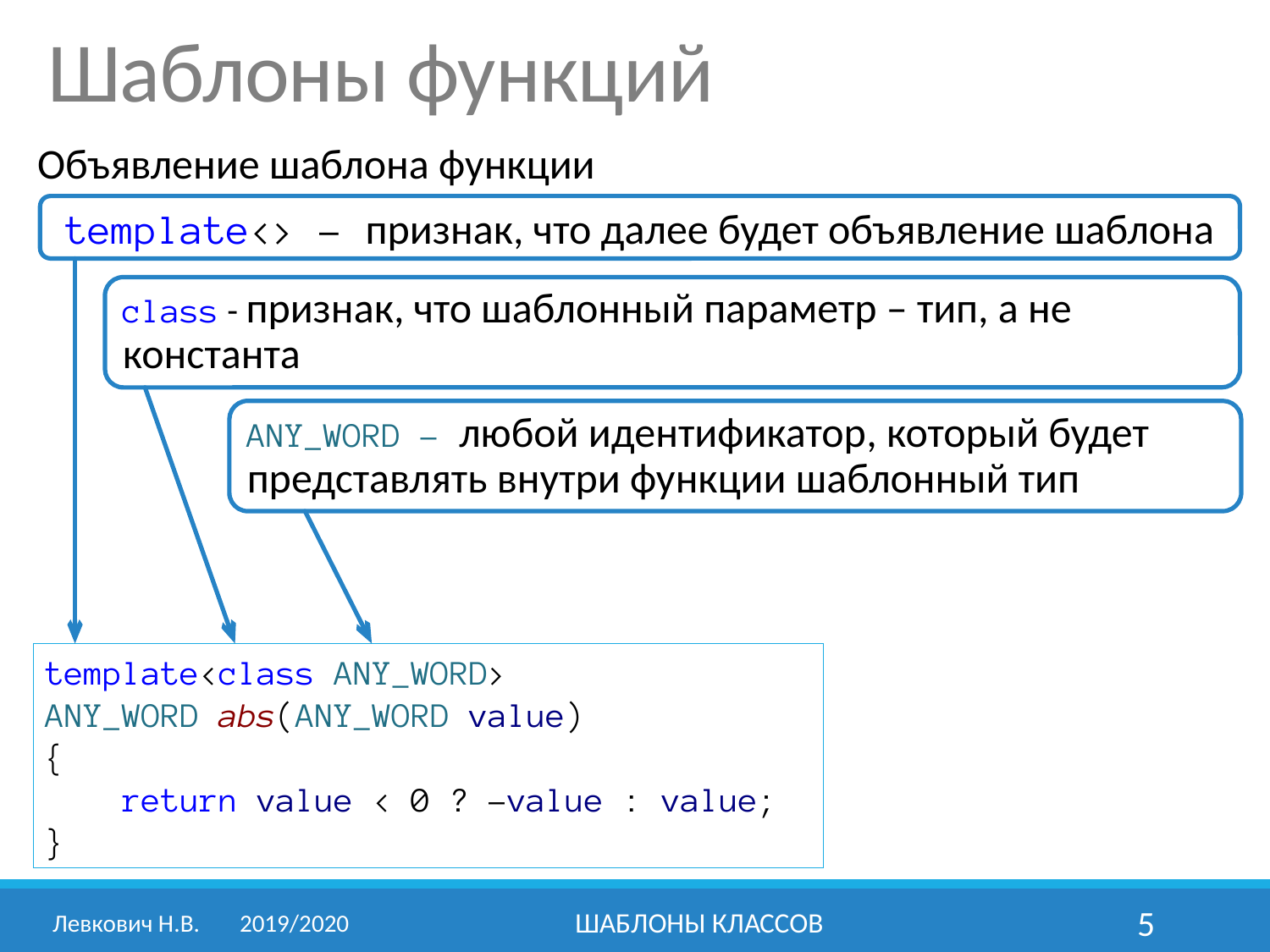

Шаблоны функций
Объявление шаблона функции
template<> - признак, что далее будет объявление шаблона
class - признак, что шаблонный параметр – тип, а не константа
ANY_WORD - любой идентификатор, который будет представлять внутри функции шаблонный тип
template<class ANY_WORD>
ANY_WORD abs(ANY_WORD value)
{
    return value < 0 ? -value : value;
}
Левкович Н.В. 	2019/2020
Шаблоны классов
5